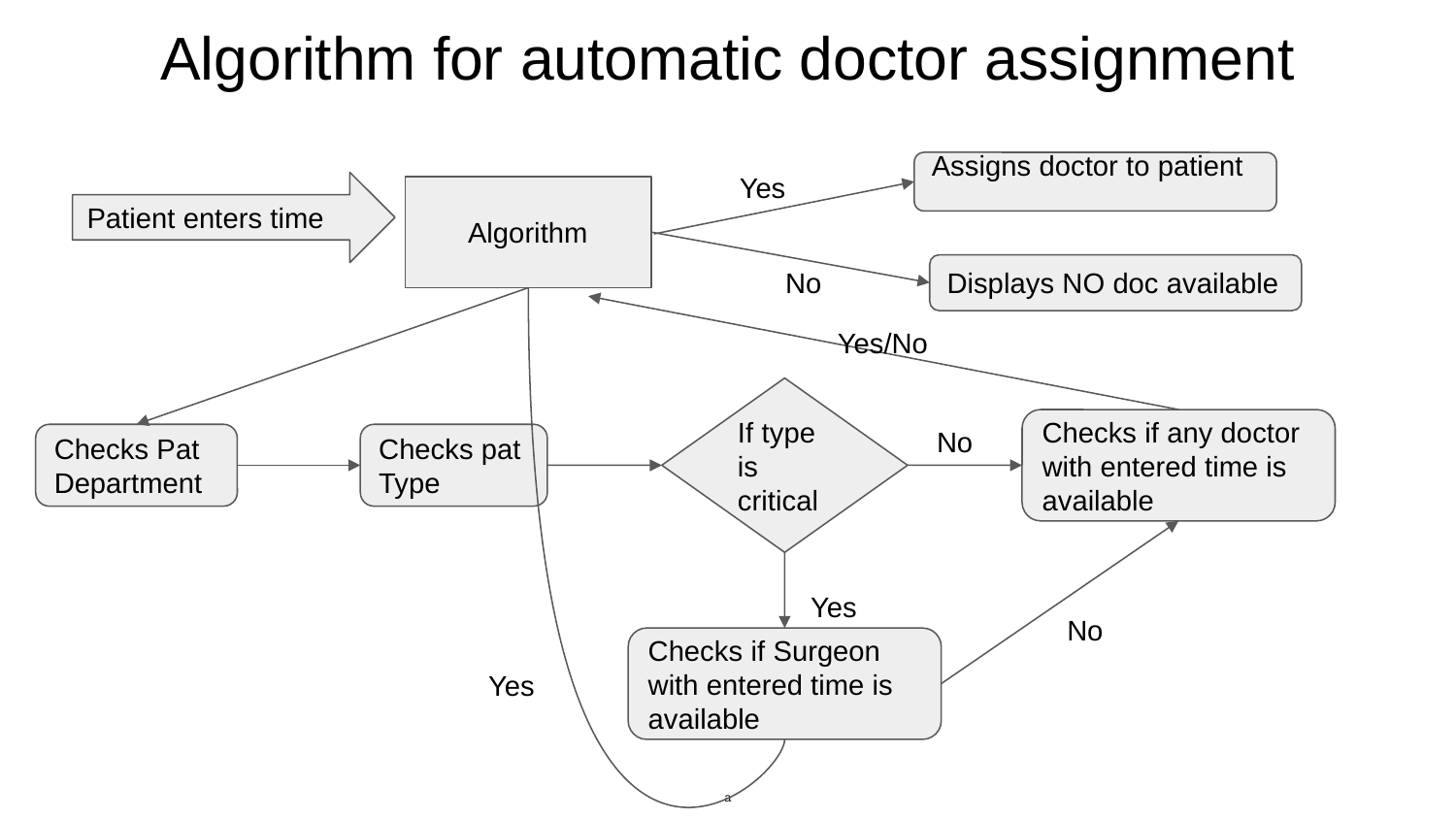

Algorithm for automatic doctor assignment
# a
Assigns doctor to patient

Yes
Patient enters time
      Algorithm
No
Displays NO doc available
Yes/No
If type is critical
No
Checks if any doctor with entered time is available
Checks Pat Department
Checks pat Type
Yes
No

Checks if Surgeon with entered time is available

Yes